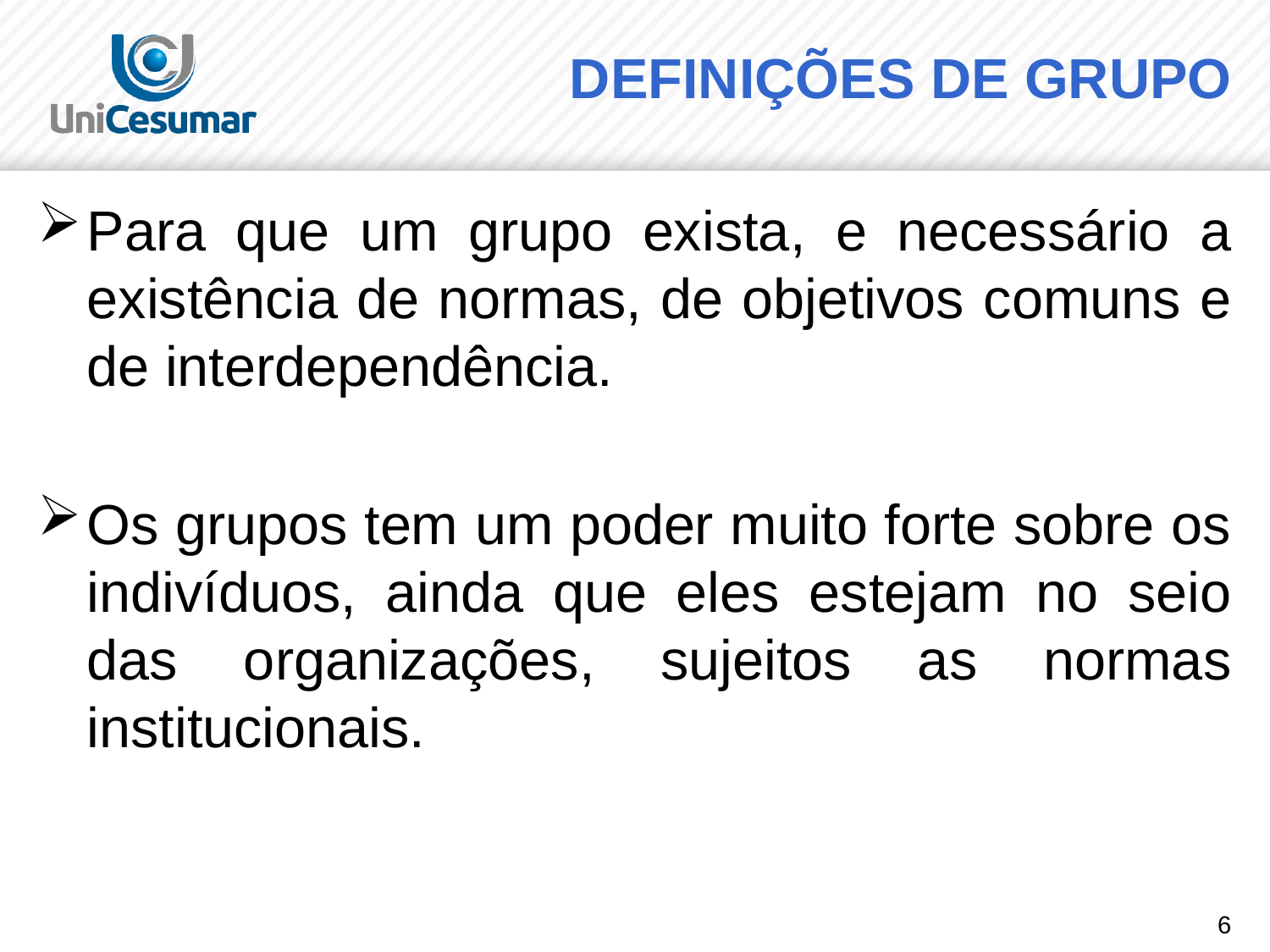

# DEFINIÇÕES DE GRUPO
Para que um grupo exista, e necessário a existência de normas, de objetivos comuns e de interdependência.

Os grupos tem um poder muito forte sobre os indivíduos, ainda que eles estejam no seio das organizações, sujeitos as normas institucionais.